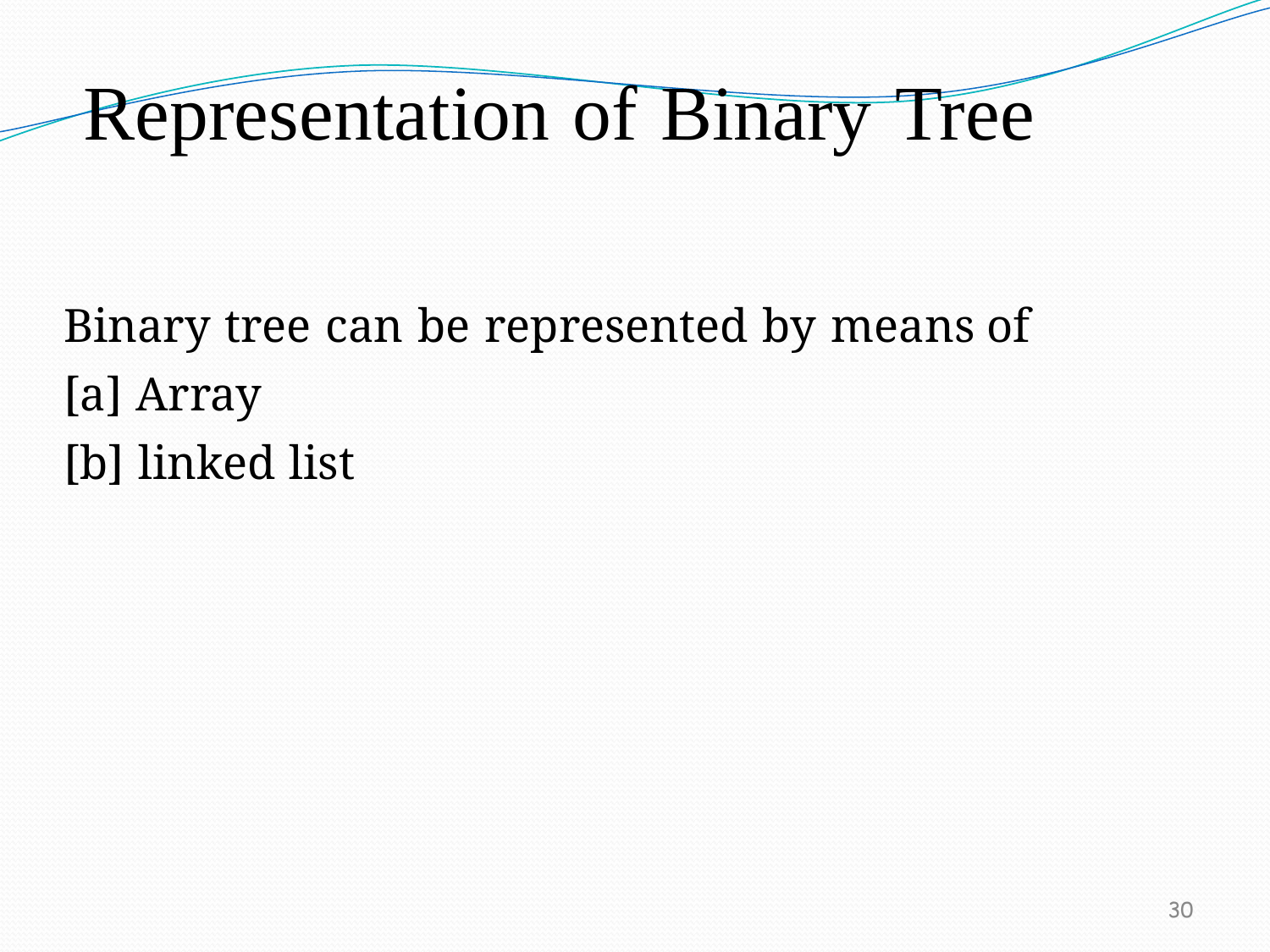

Representation of Binary Tree
Binary tree can be represented by means of
[a] Array
[b] linked list
38
30